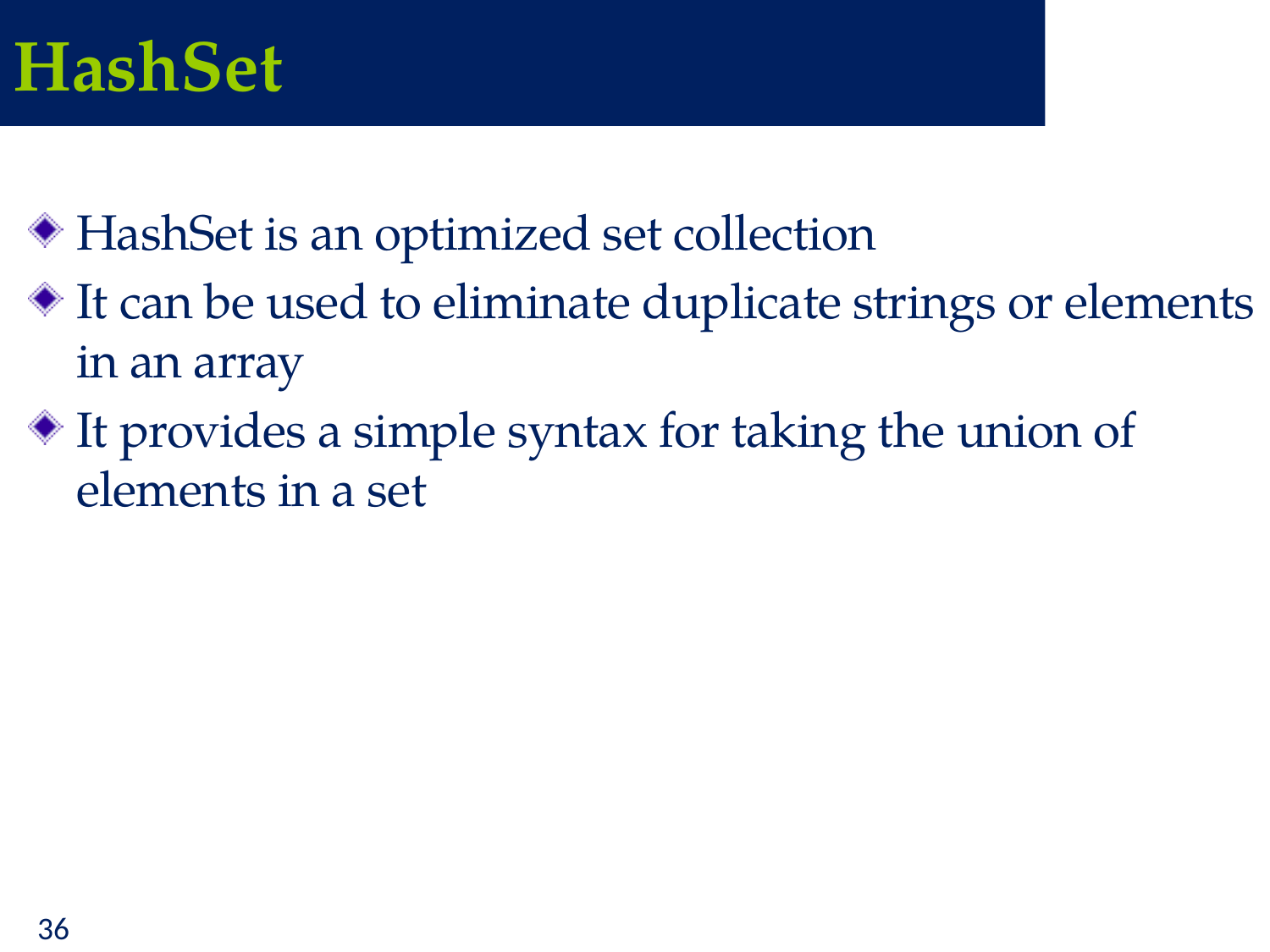

# HashSet

HashSet is an optimized set collection
It can be used to eliminate duplicate strings or elements in an array
It provides a simple syntax for taking the union of elements in a set
36